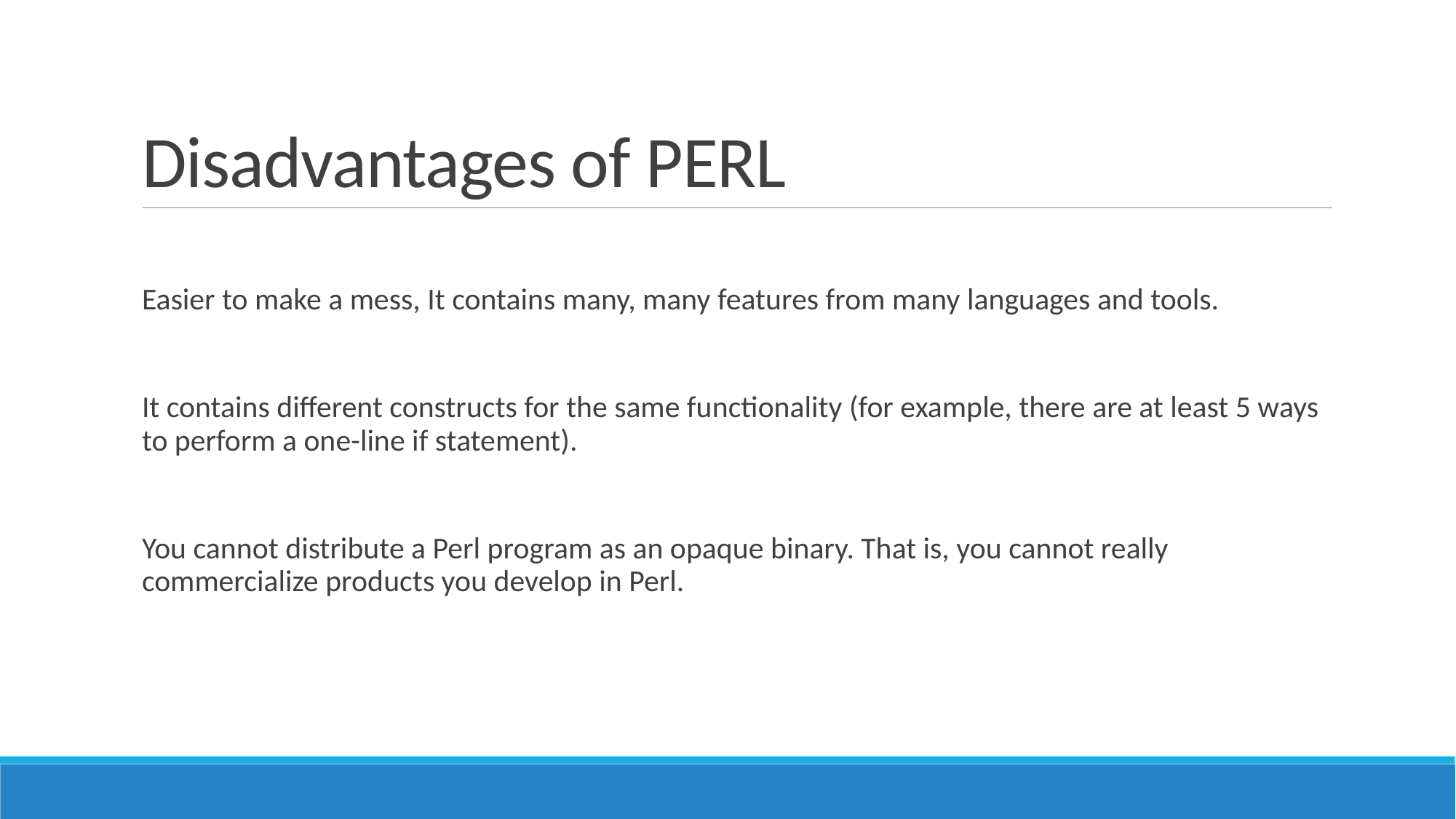

# Disadvantages of PERL

Easier to make a mess, It contains many, many features from many languages and tools.

It contains different constructs for the same functionality (for example, there are at least 5 ways to perform a one-line if statement).

You cannot distribute a Perl program as an opaque binary. That is, you cannot really commercialize products you develop in Perl.